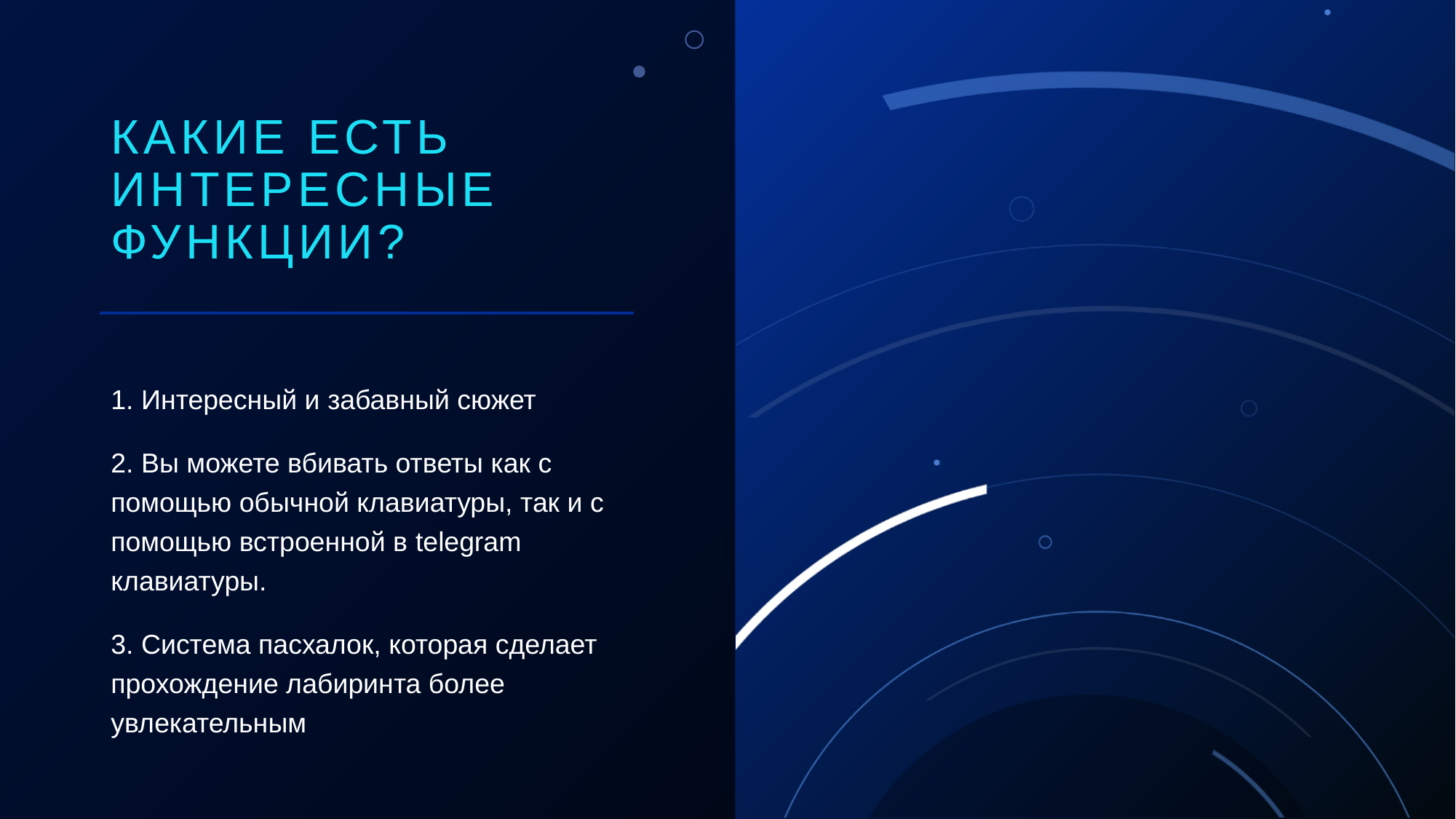

# Какие есть интересные функции?
1. Интересный и забавный сюжет
2. Вы можете вбивать ответы как с помощью обычной клавиатуры, так и с помощью встроенной в telegram клавиатуры.
3. Система пасхалок, которая сделает прохождение лабиринта более увлекательным